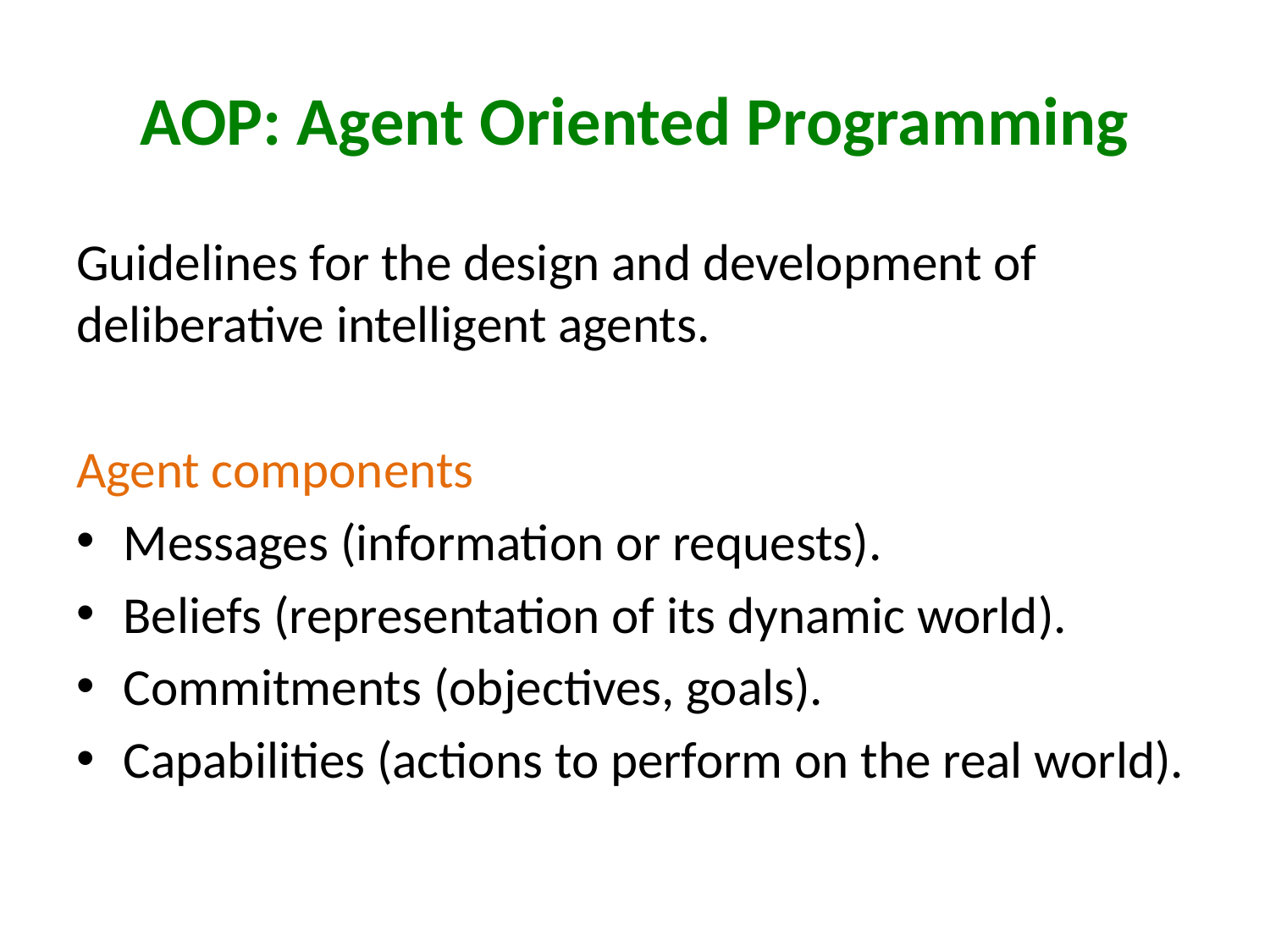

# AOP: Agent Oriented Programming
Guidelines for the design and development of deliberative intelligent agents.

Agent components
Messages (information or requests).
Beliefs (representation of its dynamic world).
Commitments (objectives, goals).
Capabilities (actions to perform on the real world).